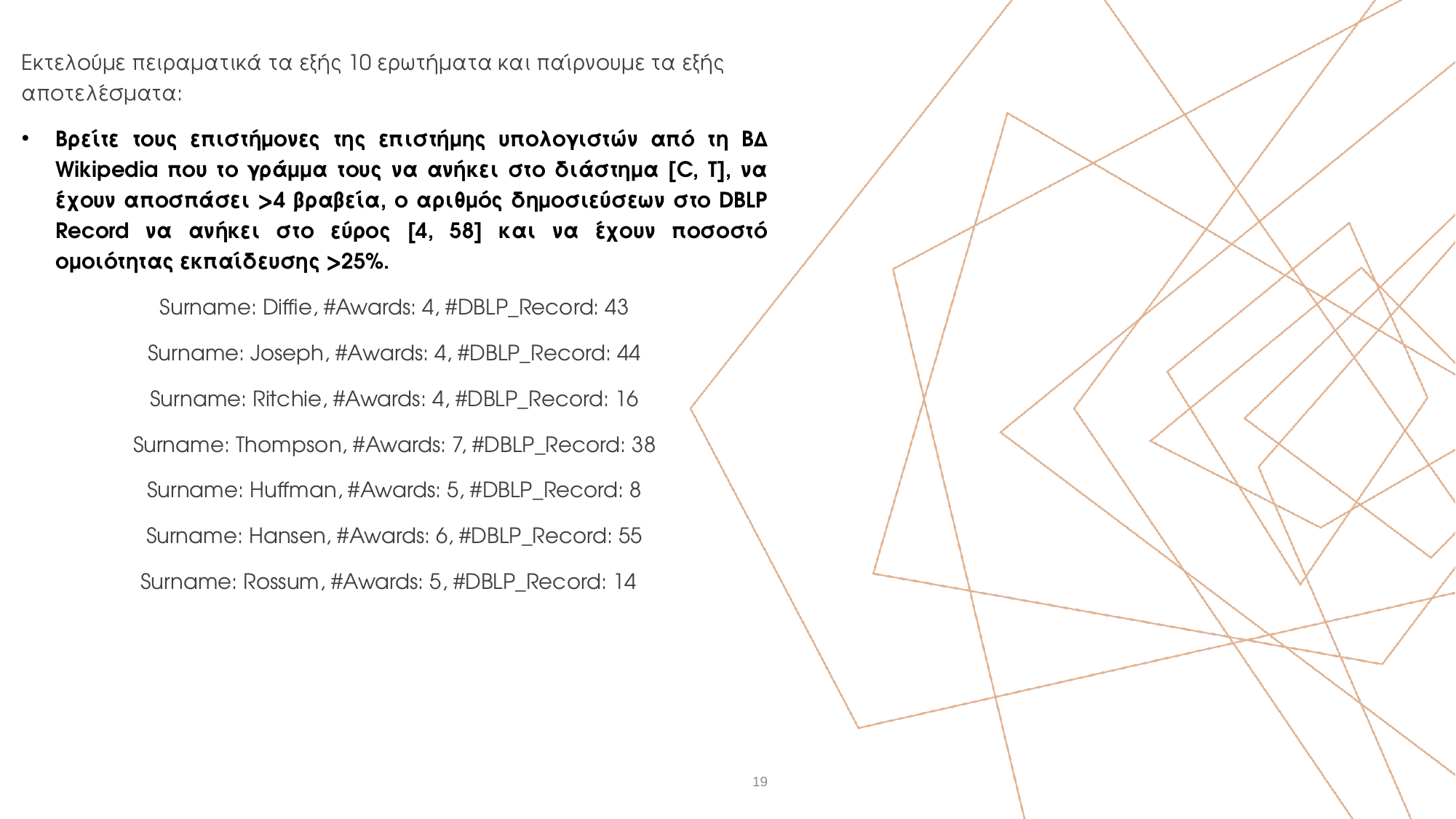

Εκτελούμε πειραματικά τα εξής 10 ερωτήματα και παίρνουμε τα εξής αποτελέσματα:
Βρείτε τους επιστήμονες της επιστήμης υπολογιστών από τη ΒΔ Wikipedia που το γράμμα τους να ανήκει στο διάστημα [C, Τ], να έχουν αποσπάσει >4 βραβεία, ο αριθμός δημοσιεύσεων στο DBLP Record να ανήκει στο εύρος [4, 58] και να έχουν ποσοστό ομοιότητας εκπαίδευσης >25%.
Surname: Diffie, #Awards: 4, #DBLP_Record: 43
Surname: Joseph, #Awards: 4, #DBLP_Record: 44
Surname: Ritchie, #Awards: 4, #DBLP_Record: 16
Surname: Thompson, #Awards: 7, #DBLP_Record: 38
Surname: Huffman, #Awards: 5, #DBLP_Record: 8
Surname: Hansen, #Awards: 6, #DBLP_Record: 55
Surname: Rossum, #Awards: 5, #DBLP_Record: 14

19